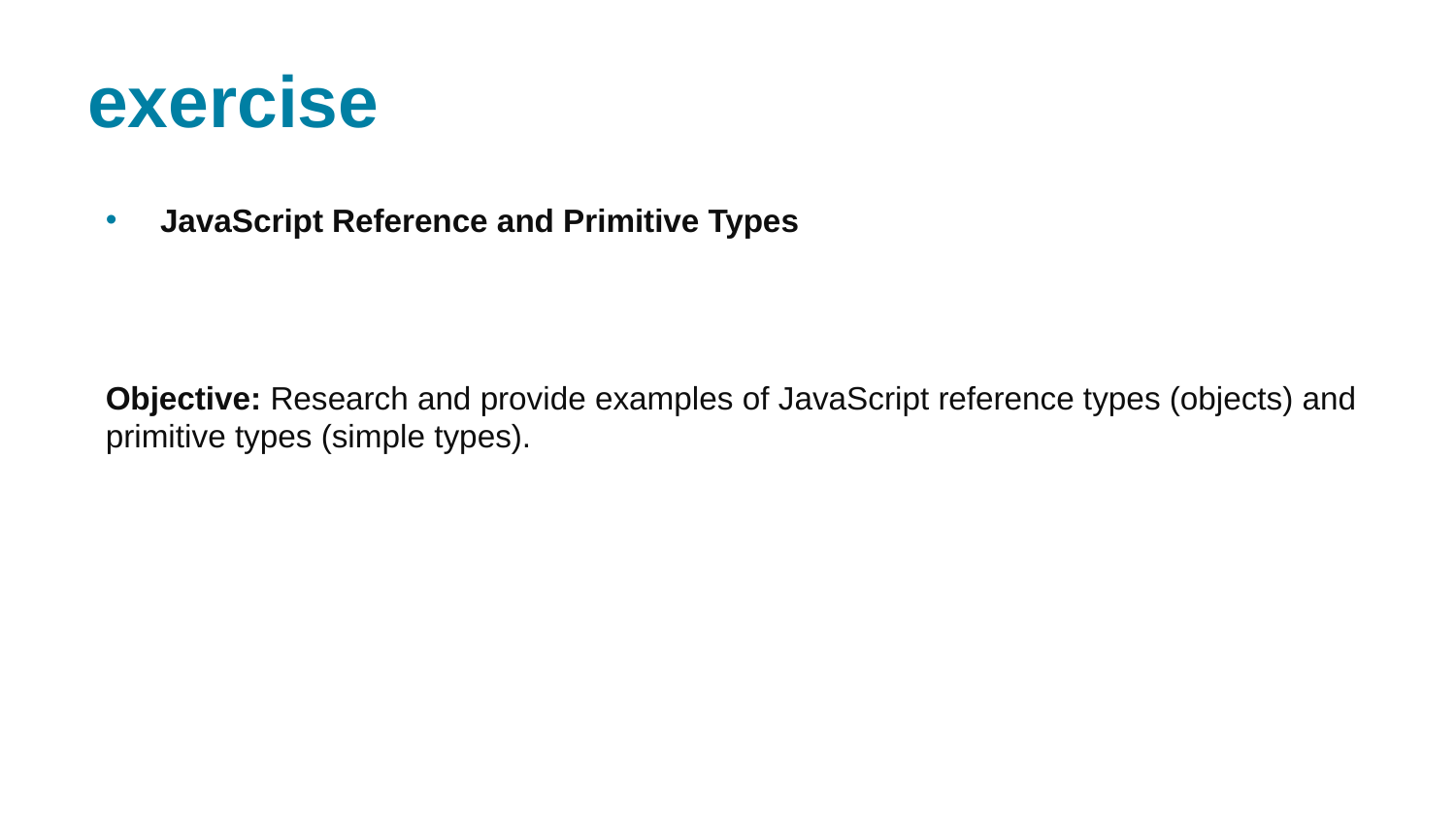

# exercise
JavaScript Reference and Primitive Types

Objective: Research and provide examples of JavaScript reference types (objects) and primitive types (simple types).